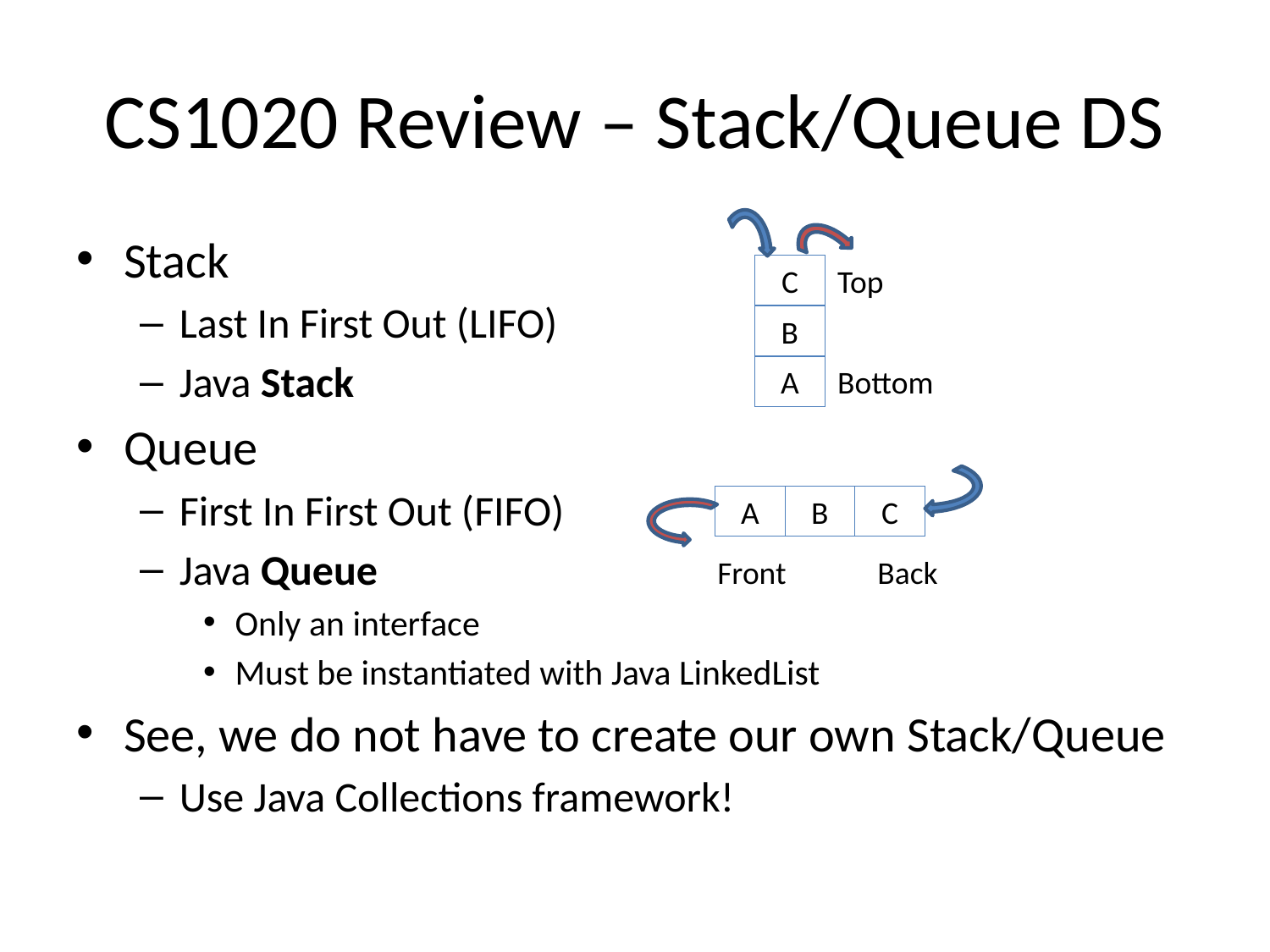

# CS1020 Review – Stack/Queue DS

C
Top
B
A
Bottom
Stack
Last In First Out (LIFO)
Java Stack
Queue
First In First Out (FIFO)
Java Queue
Only an interface
Must be instantiated with Java LinkedList
See, we do not have to create our own Stack/Queue
Use Java Collections framework!

A
B
C
Front
Back